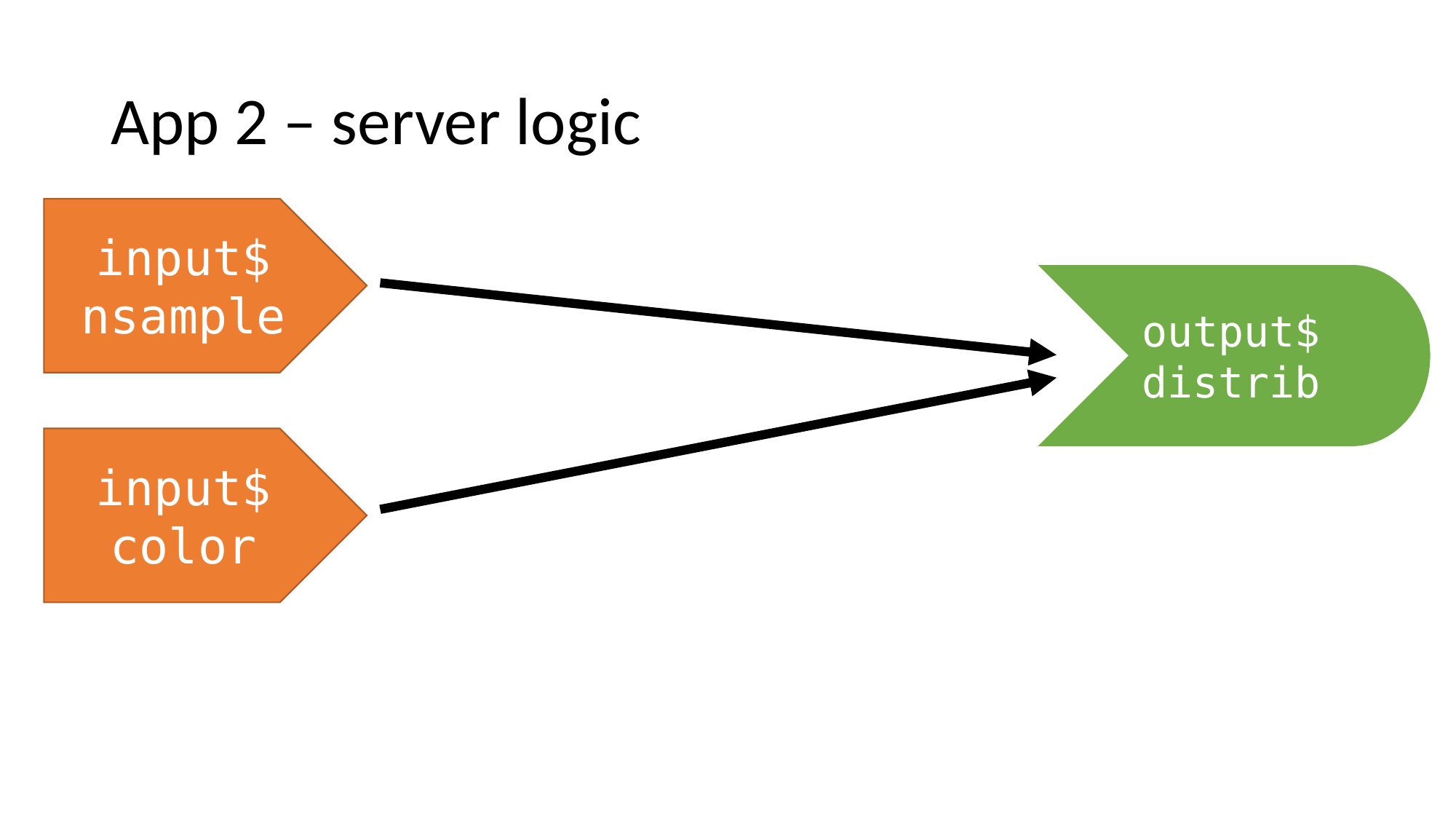

# App 2 – server logic
input$
nsample
output$
distrib

input$
color